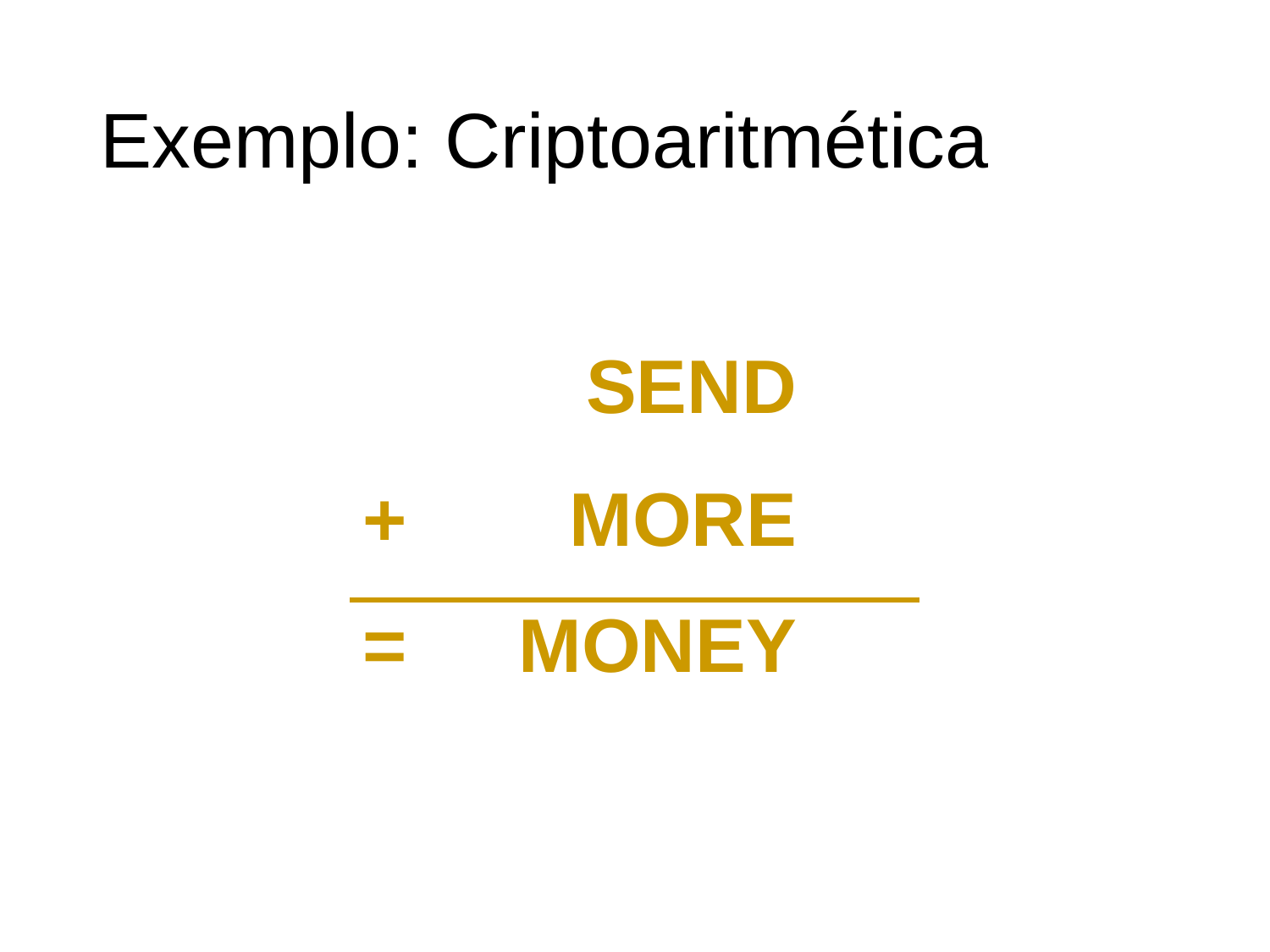

# Exemplo: Criptoaritmética
|  | SEND |
| --- | --- |
| + | MORE |
| = | MONEY |